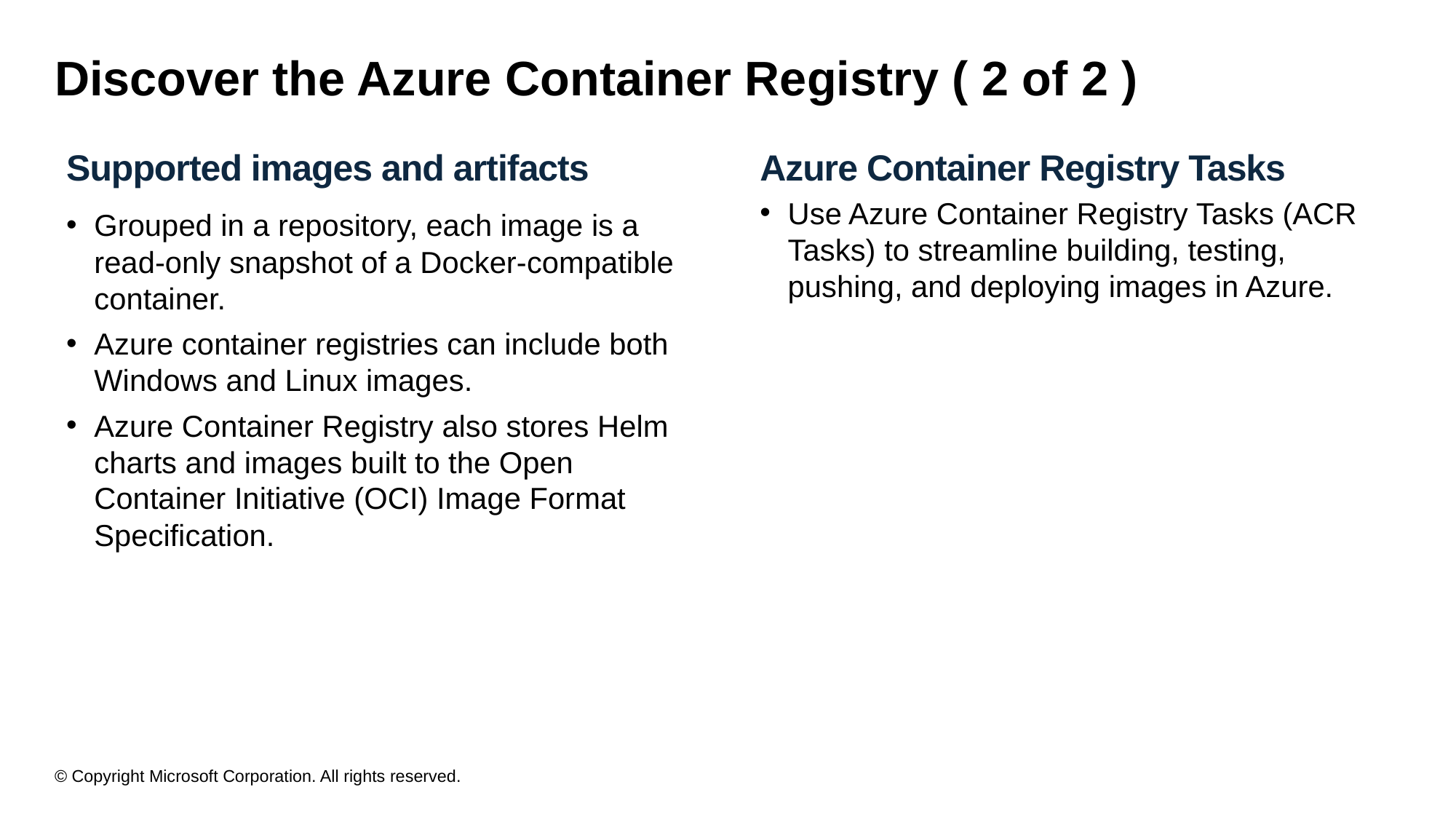

# Discover the Azure Container Registry ( 2 of 2 )
Supported images and artifacts
Grouped in a repository, each image is a read-only snapshot of a Docker-compatible container.
Azure container registries can include both Windows and Linux images.
Azure Container Registry also stores Helm charts and images built to the Open Container Initiative (OCI) Image Format Specification.
Azure Container Registry Tasks
Use Azure Container Registry Tasks (ACR Tasks) to streamline building, testing, pushing, and deploying images in Azure.